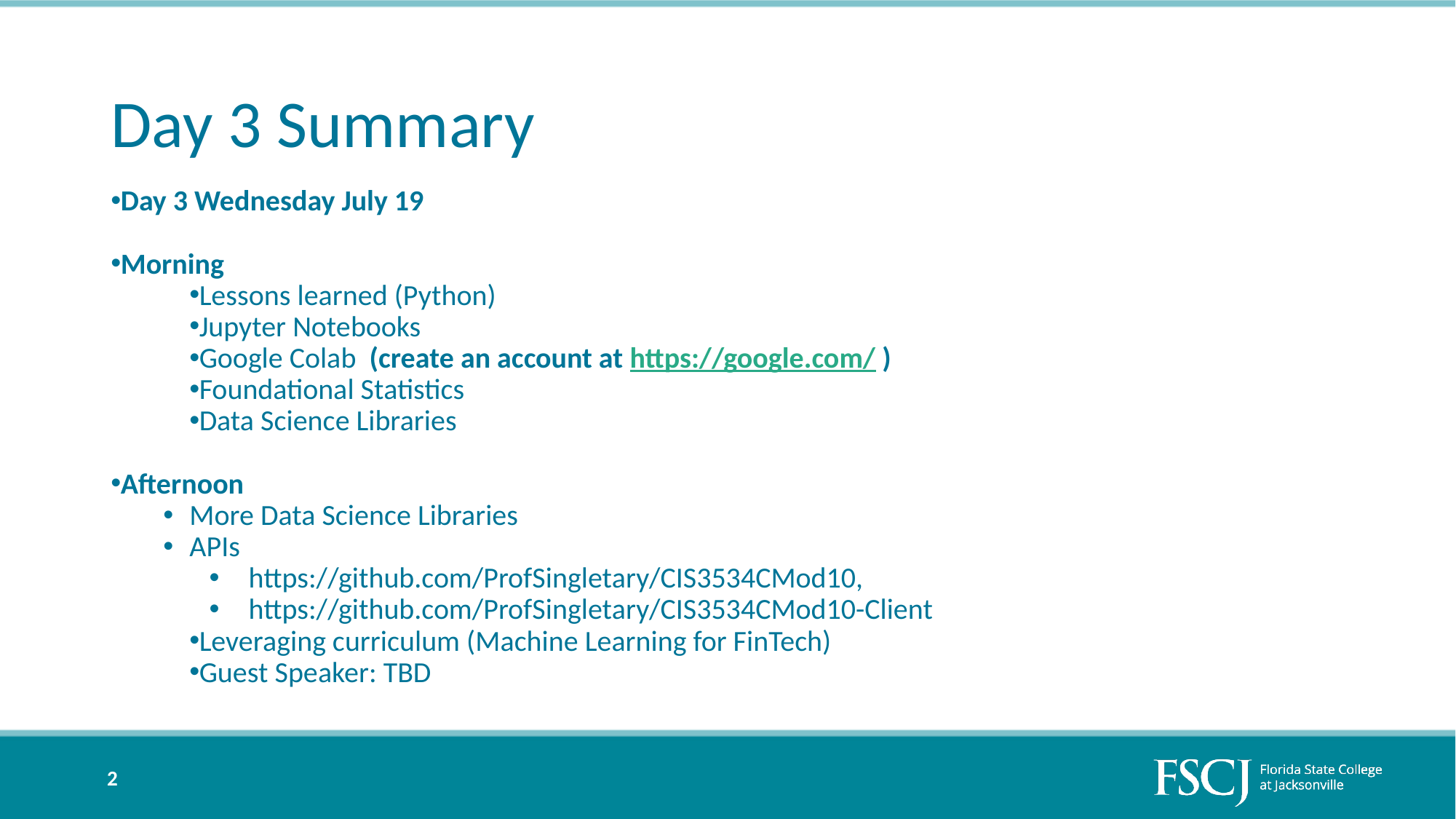

# Day 3 Summary
Day 3 Wednesday July 19

Morning
Lessons learned (Python)
Jupyter Notebooks
Google Colab  (create an account at https://google.com/ )
Foundational Statistics
Data Science Libraries

Afternoon
More Data Science Libraries
APIs
https://github.com/ProfSingletary/CIS3534CMod10,
https://github.com/ProfSingletary/CIS3534CMod10-Client
Leveraging curriculum (Machine Learning for FinTech)
Guest Speaker: TBD